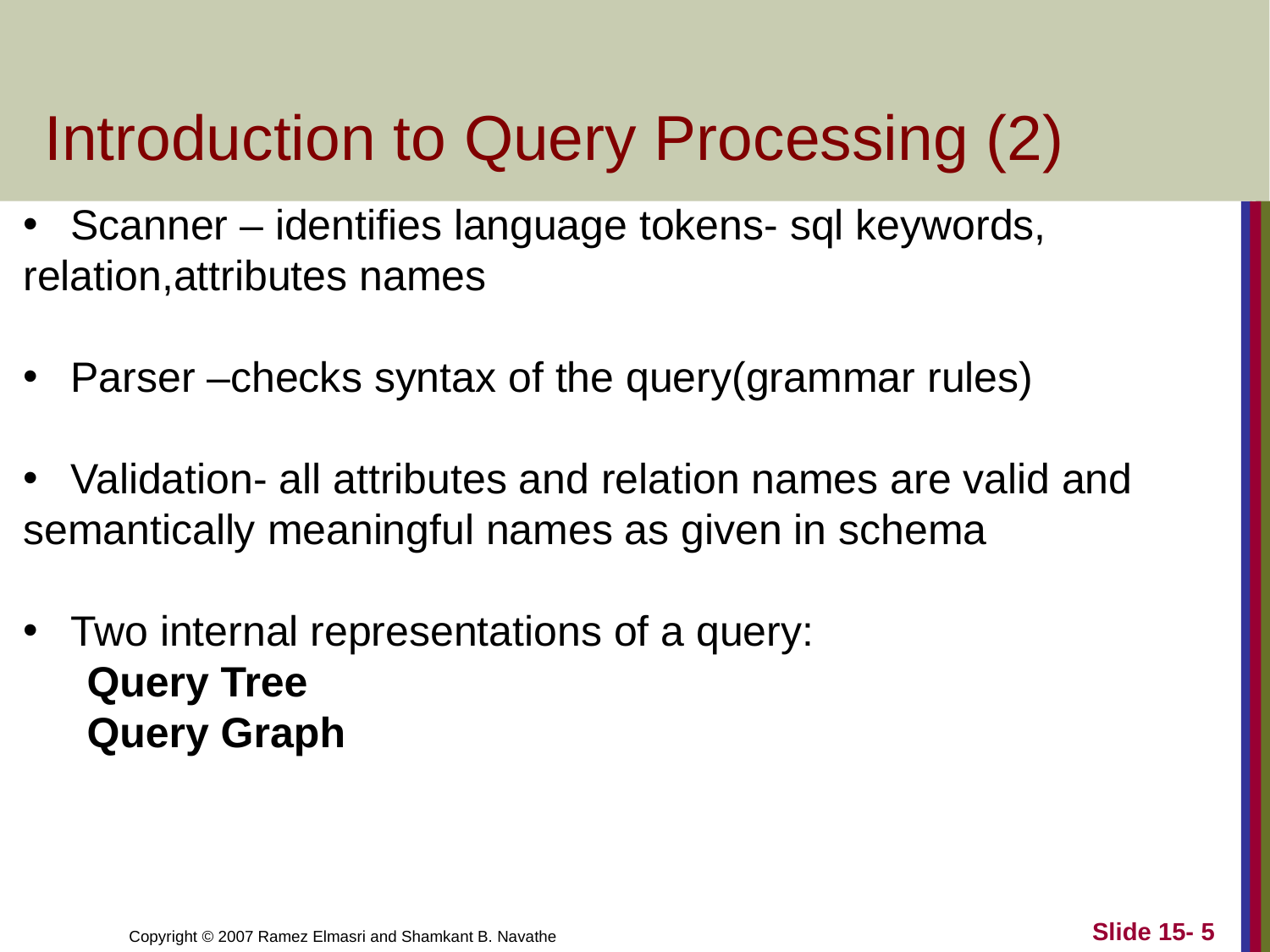

# Introduction to Query Processing (2)
Scanner – identifies language tokens- sql keywords,
relation,attributes names

Parser –checks syntax of the query(grammar rules)

Validation- all attributes and relation names are valid and
semantically meaningful names as given in schema

Two internal representations of a query:
Query Tree
Query Graph

Slide 15- 5